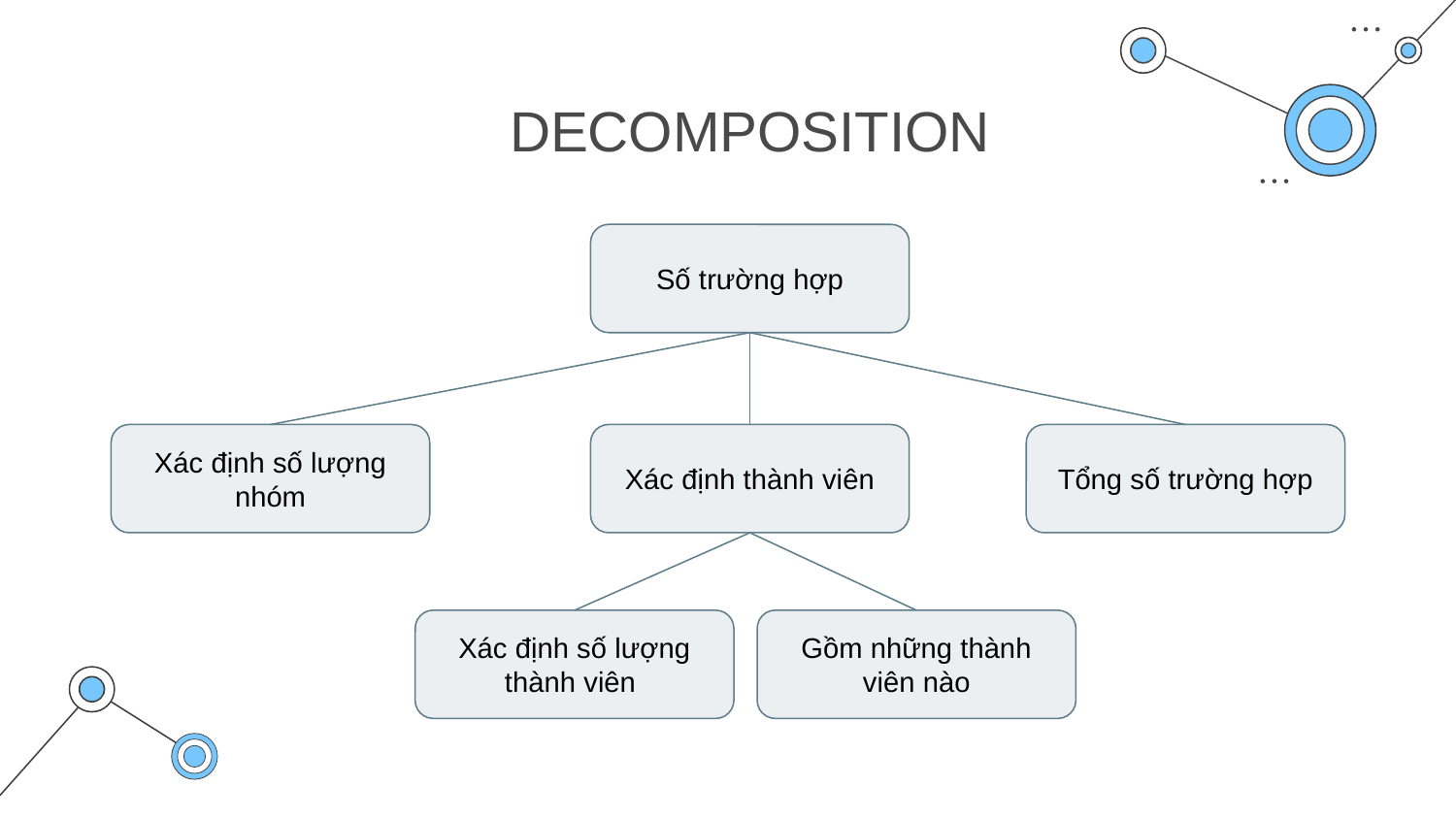

# DECOMPOSITION
Số trường hợp
Xác định số lượng nhóm
Xác định thành viên
Tổng số trường hợp
Xác định số lượng thành viên
Gồm những thành viên nào